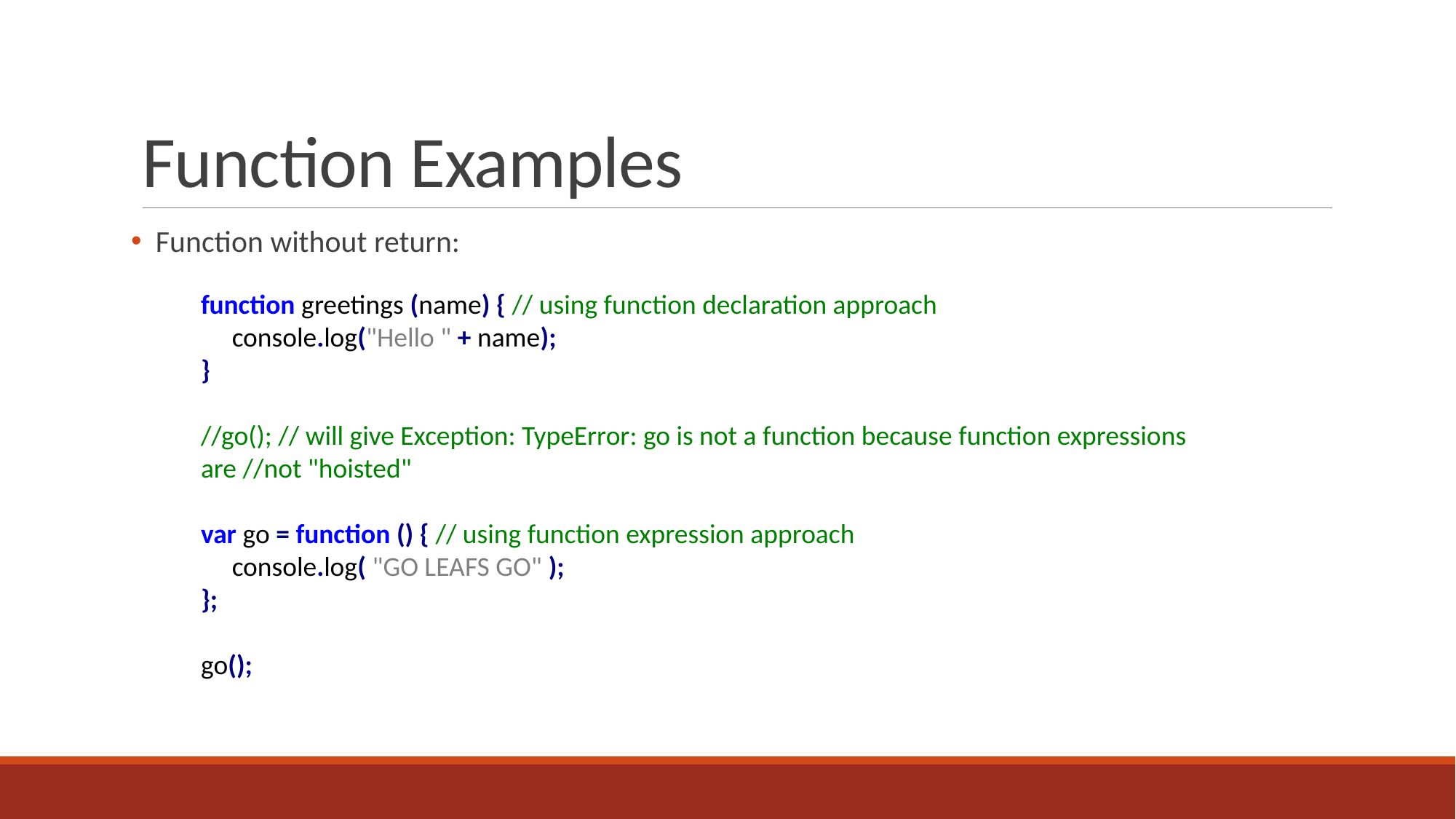

# Function Examples
  Function without return:

function greetings (name) { // using function declaration approach
     console.log("Hello " + name);
}

//go(); // will give Exception: TypeError: go is not a function because function expressions are //not "hoisted"

var go = function () { // using function expression approach
     console.log( "GO LEAFS GO" );
};

go();